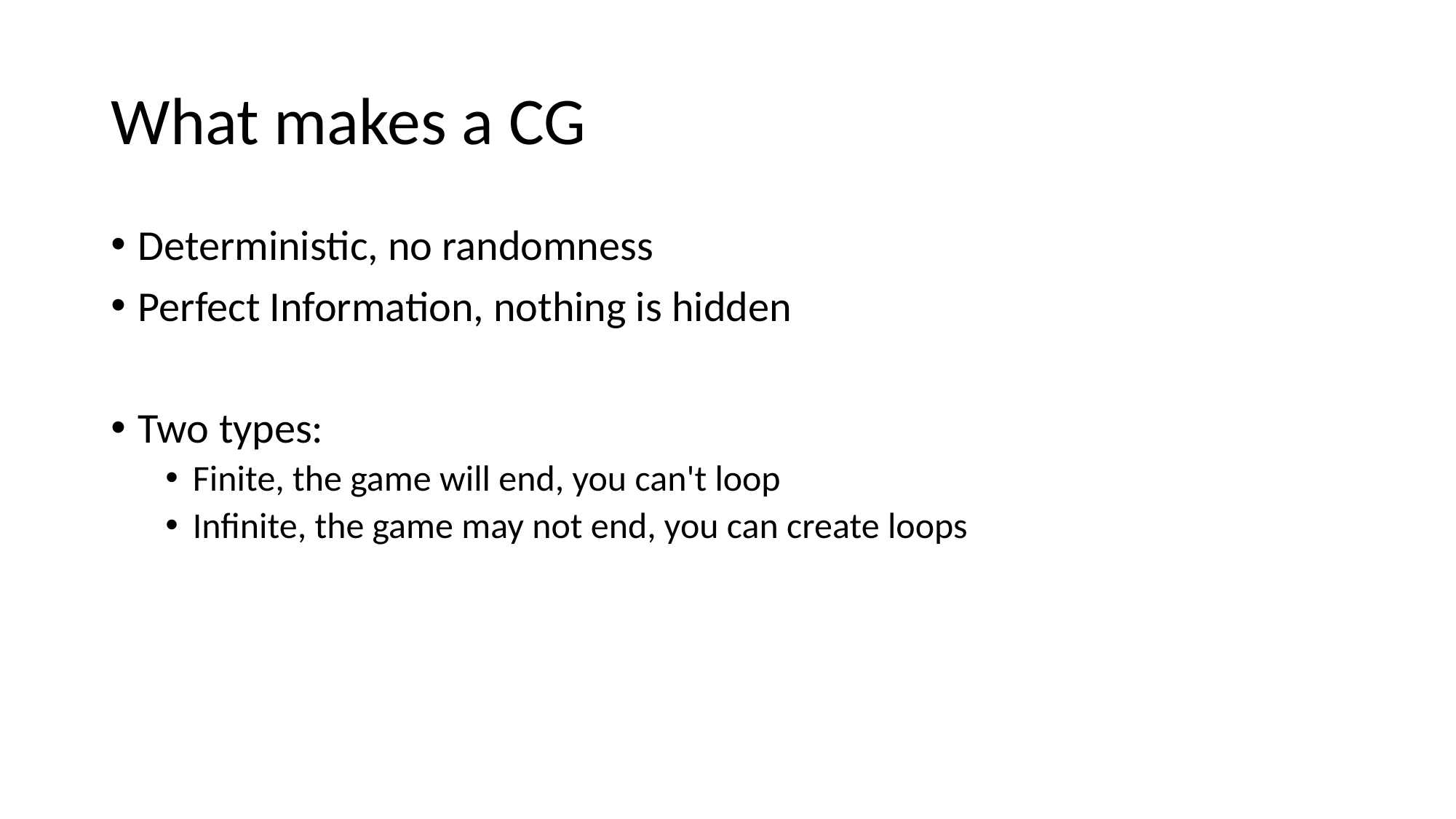

# What makes a CG
Deterministic, no randomness
Perfect Information, nothing is hidden

Two types:
Finite, the game will end, you can't loop
Infinite, the game may not end, you can create loops